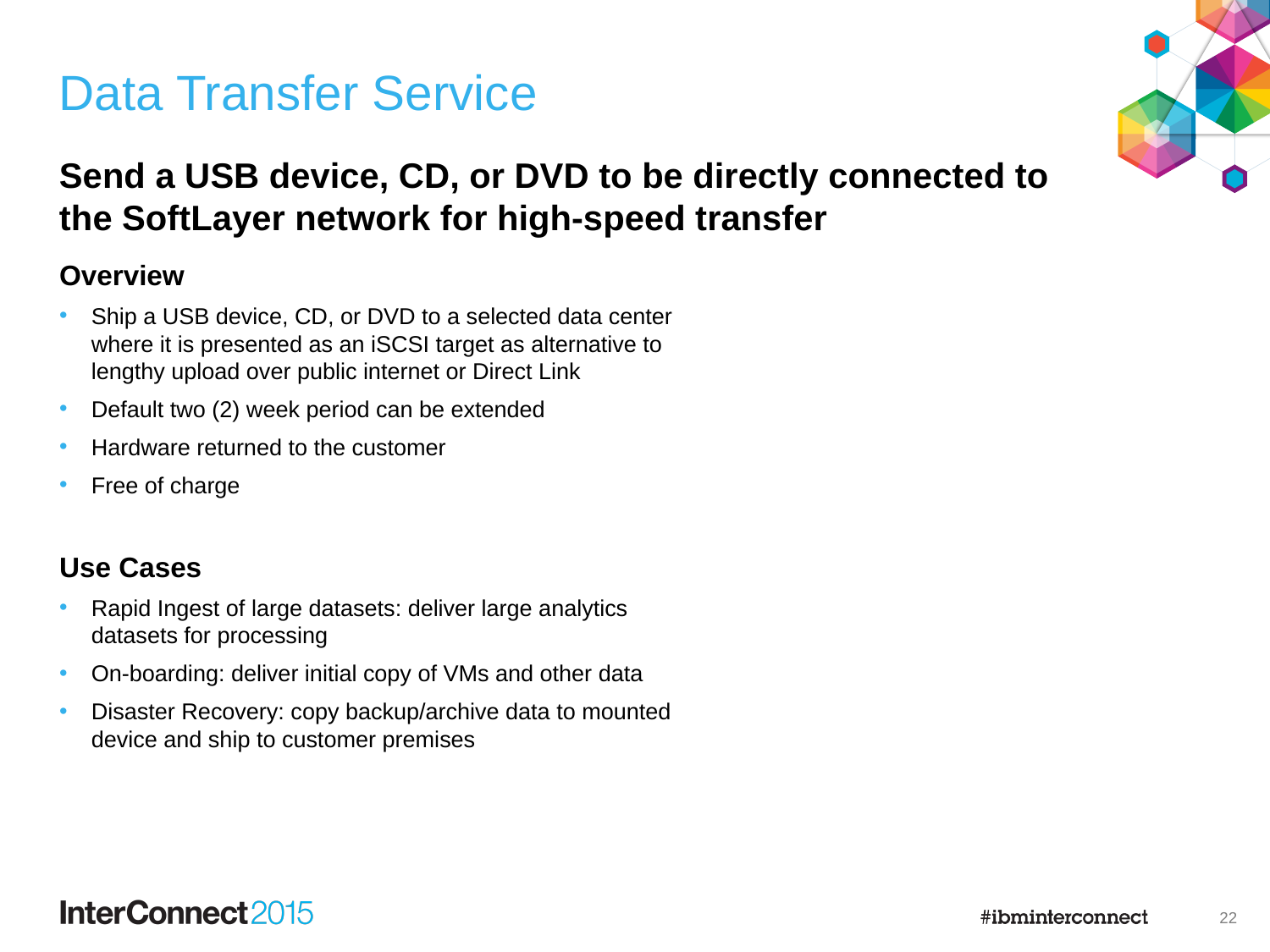

# Data Transfer Service
Send a USB device, CD, or DVD to be directly connected to the SoftLayer network for high-speed transfer
Overview
Ship a USB device, CD, or DVD to a selected data center where it is presented as an iSCSI target as alternative to lengthy upload over public internet or Direct Link
Default two (2) week period can be extended
Hardware returned to the customer
Free of charge

Use Cases
Rapid Ingest of large datasets: deliver large analytics datasets for processing
On-boarding: deliver initial copy of VMs and other data
Disaster Recovery: copy backup/archive data to mounted device and ship to customer premises

22